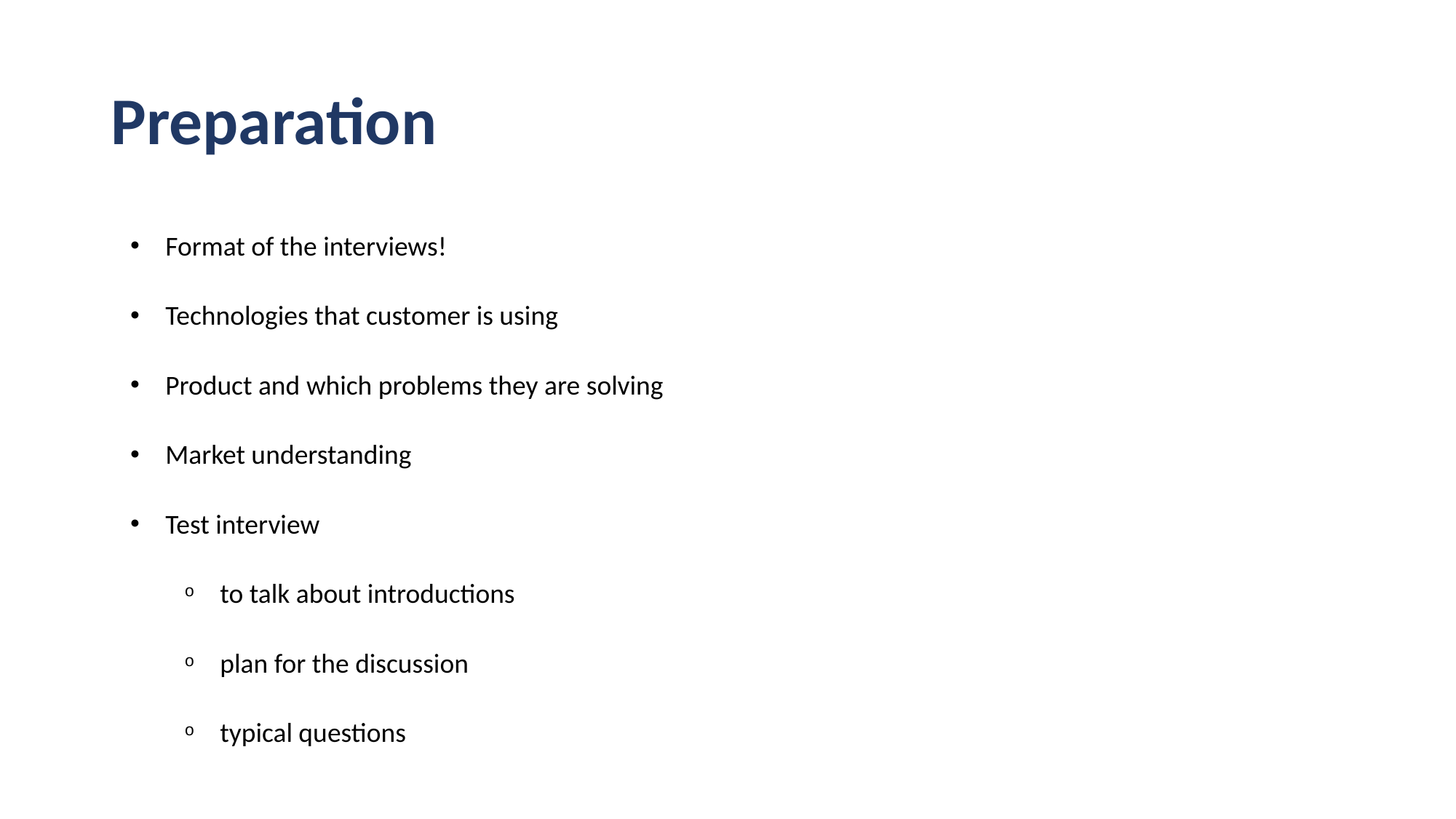

# Preparation
Format of the interviews!
Technologies that customer is using
Product and which problems they are solving
Market understanding
Test interview
to talk about introductions
plan for the discussion
typical questions